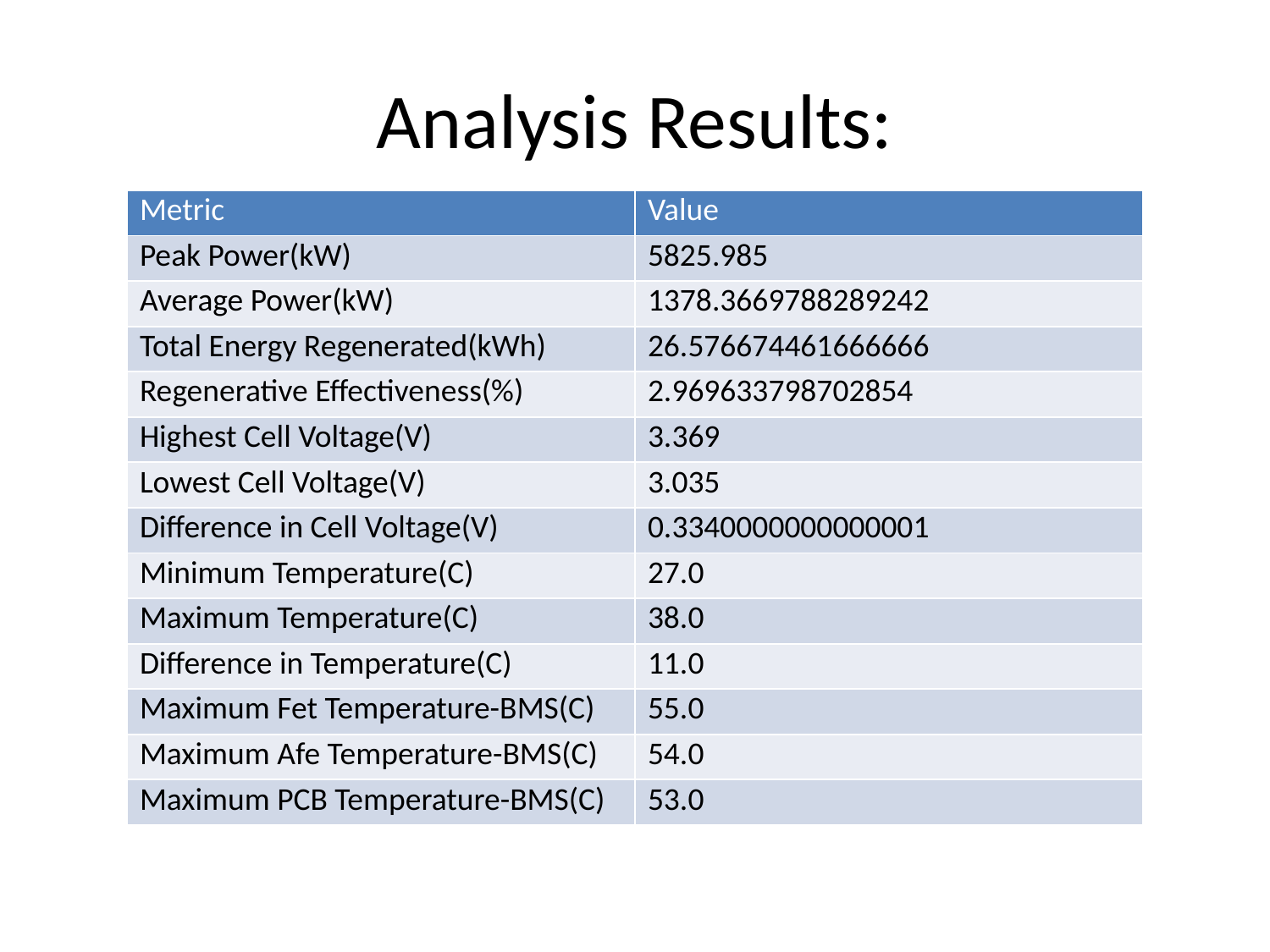

# Analysis Results:
| Metric | Value |
| --- | --- |
| Peak Power(kW) | 5825.985 |
| Average Power(kW) | 1378.3669788289242 |
| Total Energy Regenerated(kWh) | 26.576674461666666 |
| Regenerative Effectiveness(%) | 2.969633798702854 |
| Highest Cell Voltage(V) | 3.369 |
| Lowest Cell Voltage(V) | 3.035 |
| Difference in Cell Voltage(V) | 0.3340000000000001 |
| Minimum Temperature(C) | 27.0 |
| Maximum Temperature(C) | 38.0 |
| Difference in Temperature(C) | 11.0 |
| Maximum Fet Temperature-BMS(C) | 55.0 |
| Maximum Afe Temperature-BMS(C) | 54.0 |
| Maximum PCB Temperature-BMS(C) | 53.0 |